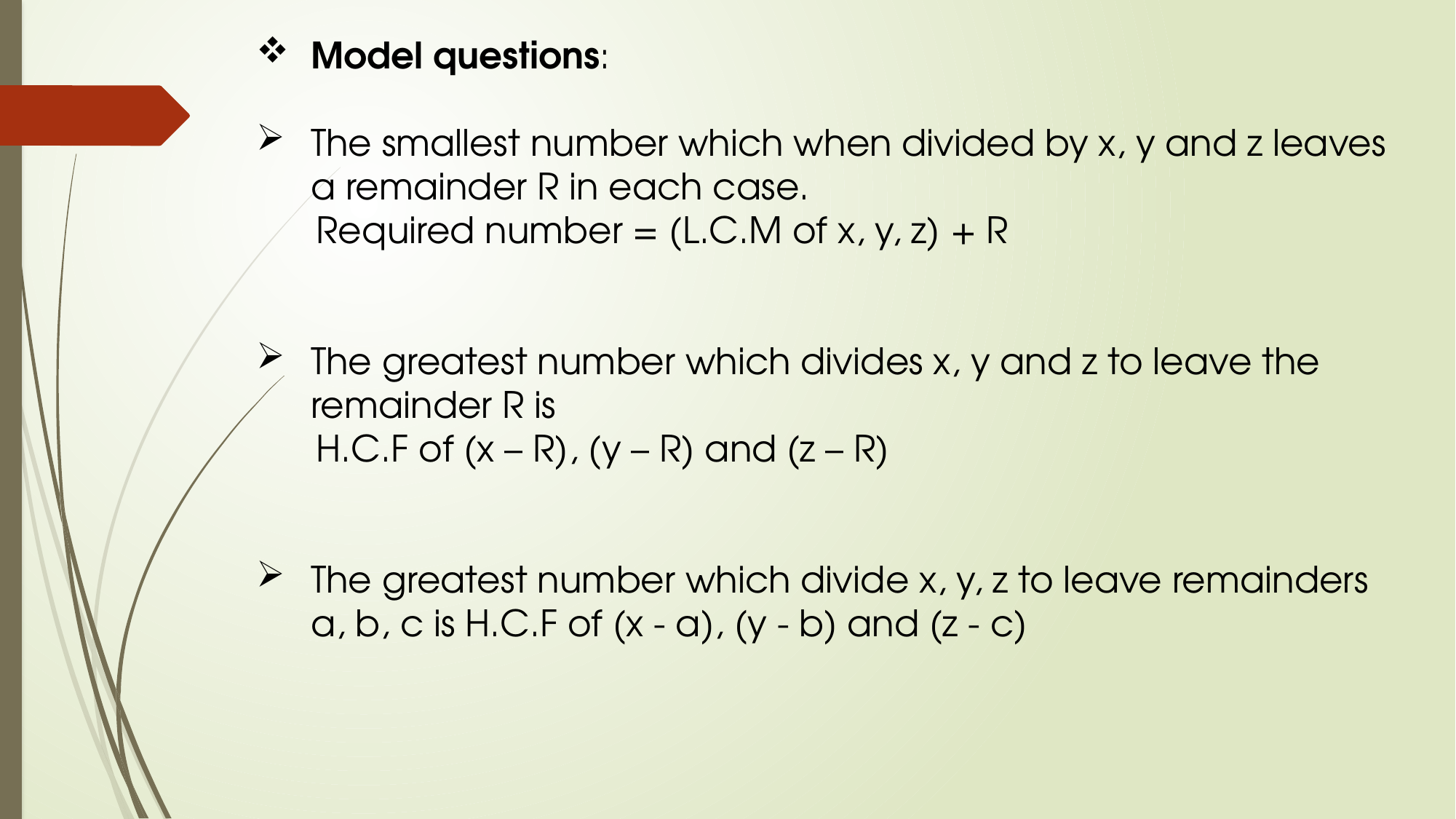

Model questions:

The smallest number which when divided by x, y and z leaves a remainder R in each case.
      Required number = (L.C.M of x, y, z) + R

The greatest number which divides x, y and z to leave the remainder R is
      H.C.F of (x – R), (y – R) and (z – R)

The greatest number which divide x, y, z to leave remainders a, b, c is H.C.F of (x - a), (y - b) and (z - c)